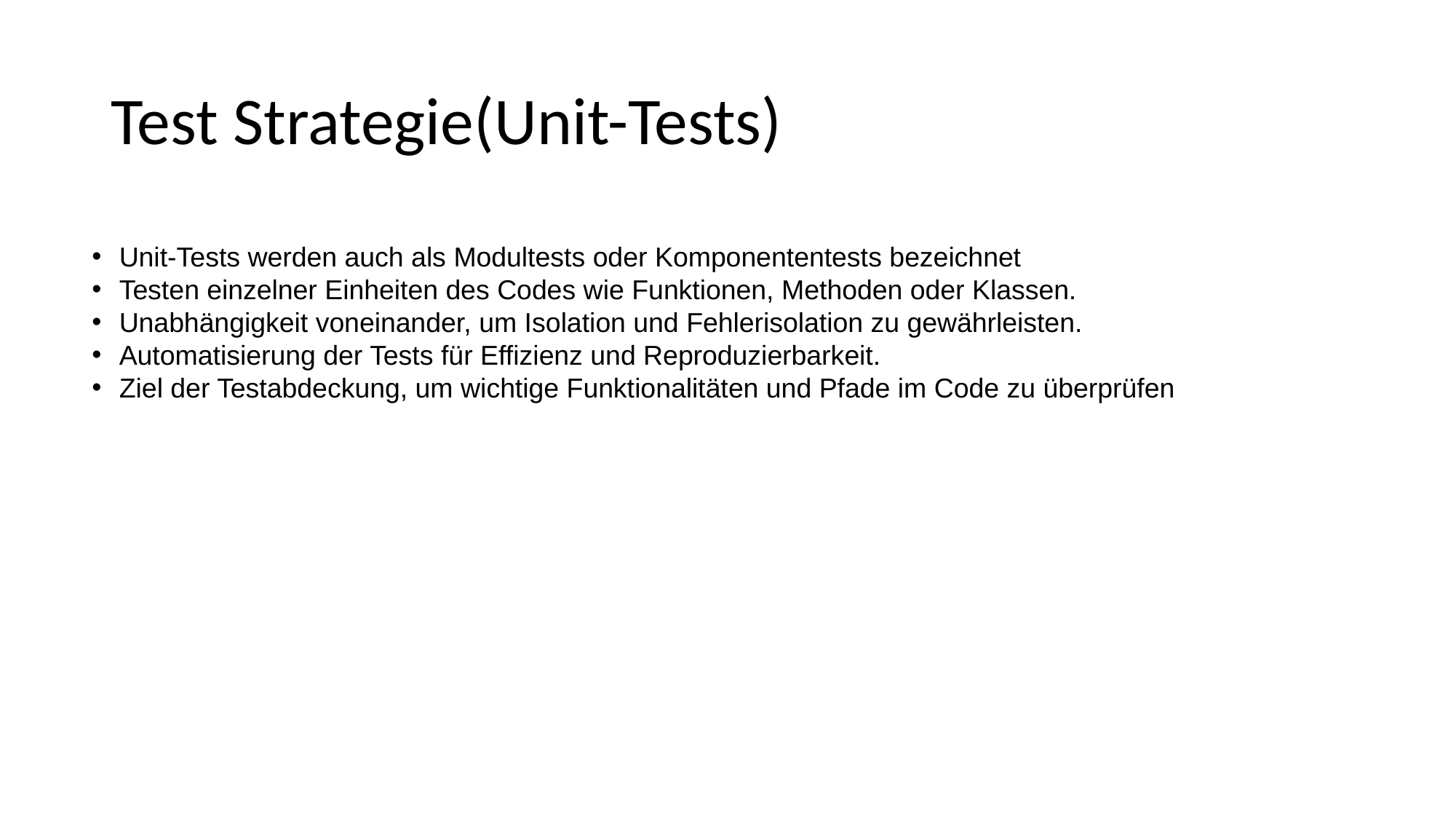

# Test Strategie(Unit-Tests)
Unit-Tests werden auch als Modultests oder Komponententests bezeichnet
Testen einzelner Einheiten des Codes wie Funktionen, Methoden oder Klassen.
Unabhängigkeit voneinander, um Isolation und Fehlerisolation zu gewährleisten.
Automatisierung der Tests für Effizienz und Reproduzierbarkeit.
Ziel der Testabdeckung, um wichtige Funktionalitäten und Pfade im Code zu überprüfen